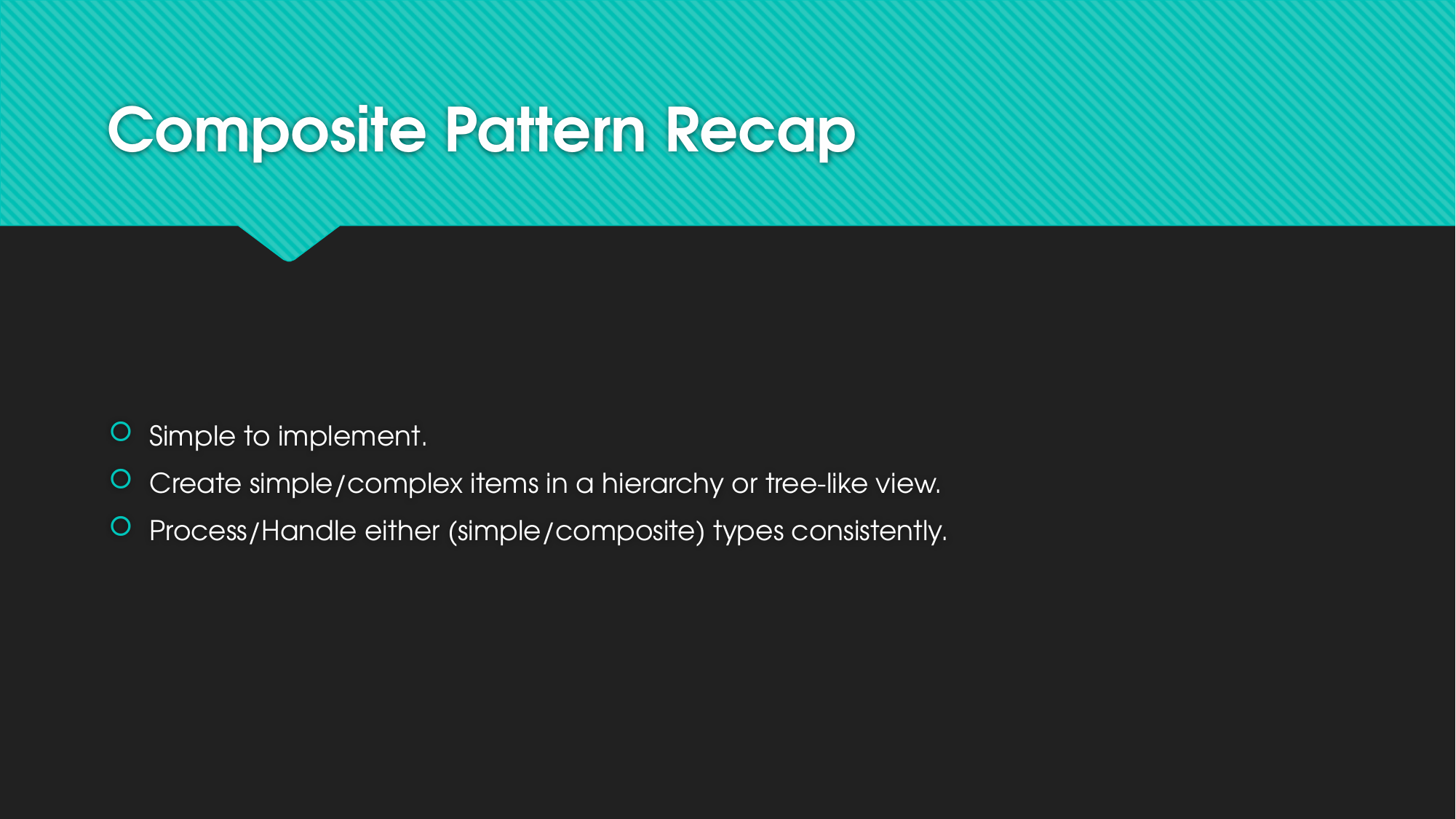

# Composite Pattern Recap
Simple to implement.
Create simple/complex items in a hierarchy or tree-like view.
Process/Handle either (simple/composite) types consistently.